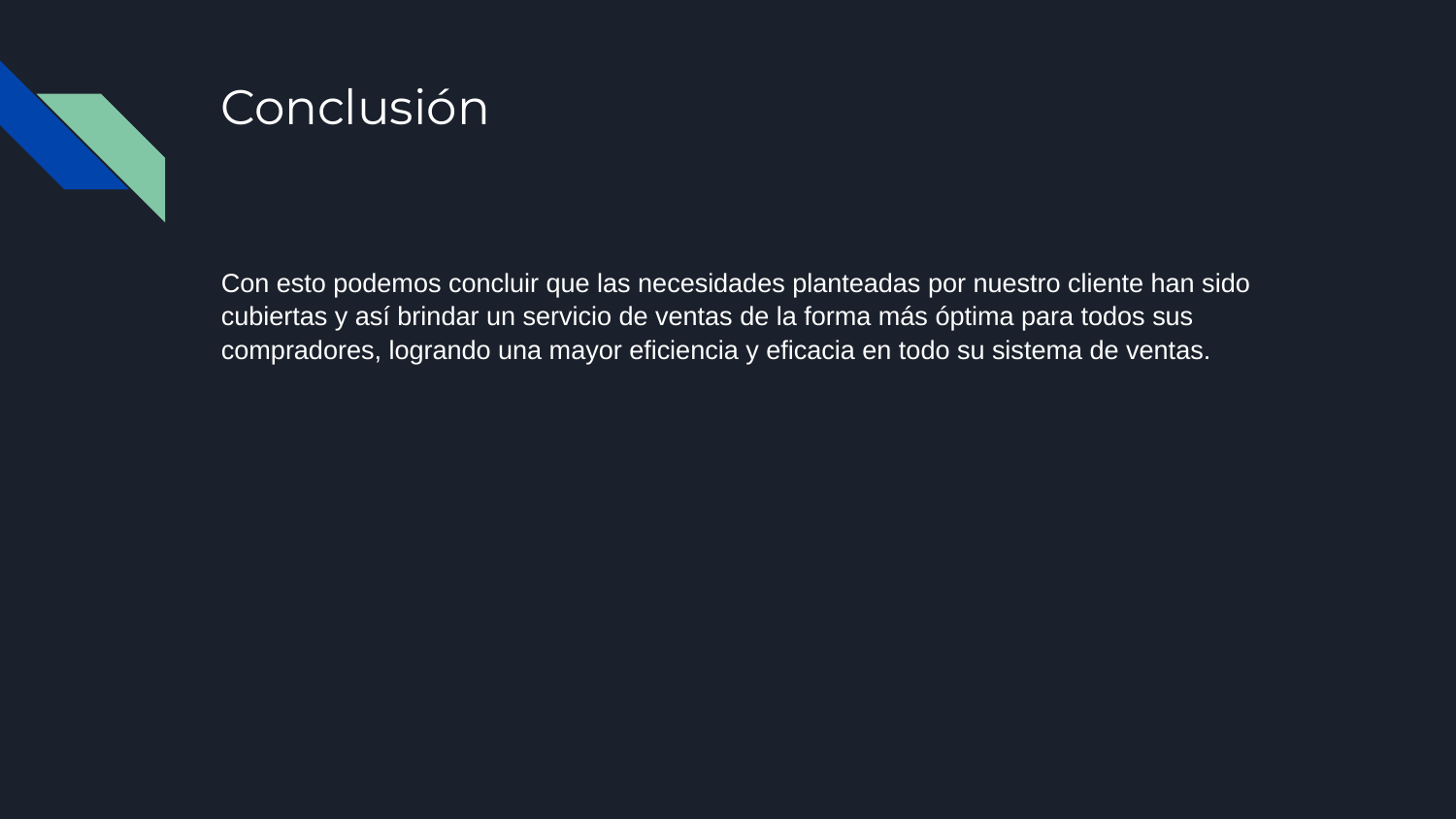

# Conclusión
Con esto podemos concluir que las necesidades planteadas por nuestro cliente han sido cubiertas y así brindar un servicio de ventas de la forma más óptima para todos sus compradores, logrando una mayor eficiencia y eficacia en todo su sistema de ventas.